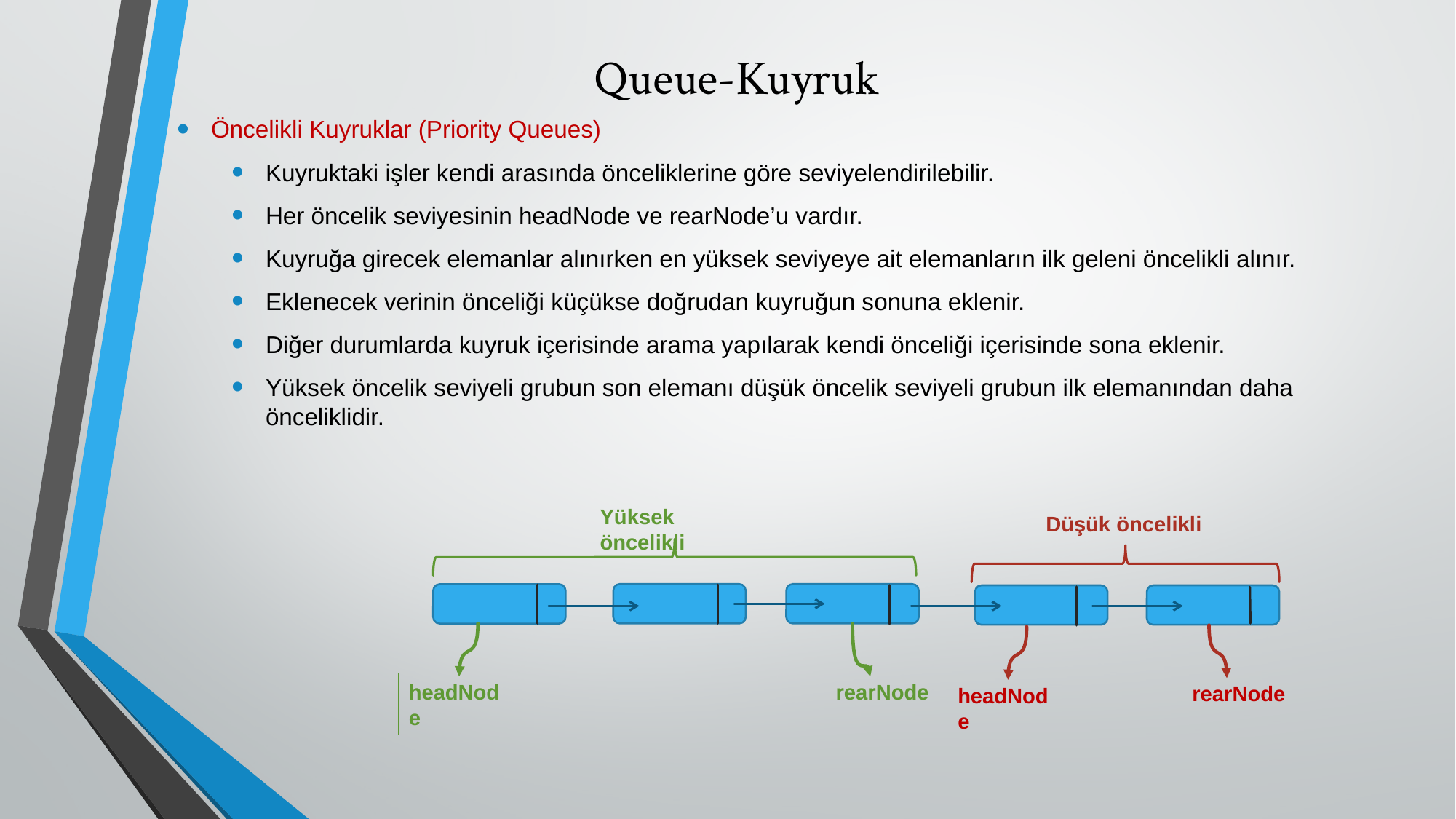

# Queue-Kuyruk
Öncelikli Kuyruklar (Priority Queues)
Kuyruktaki işler kendi arasında önceliklerine göre seviyelendirilebilir.
Her öncelik seviyesinin headNode ve rearNode’u vardır.
Kuyruğa girecek elemanlar alınırken en yüksek seviyeye ait elemanların ilk geleni öncelikli alınır.
Eklenecek verinin önceliği küçükse doğrudan kuyruğun sonuna eklenir.
Diğer durumlarda kuyruk içerisinde arama yapılarak kendi önceliği içerisinde sona eklenir.
Yüksek öncelik seviyeli grubun son elemanı düşük öncelik seviyeli grubun ilk elemanından daha önceliklidir.

Yüksek öncelikli
Düşük öncelikli

rearNode
headNode
rearNode
headNode